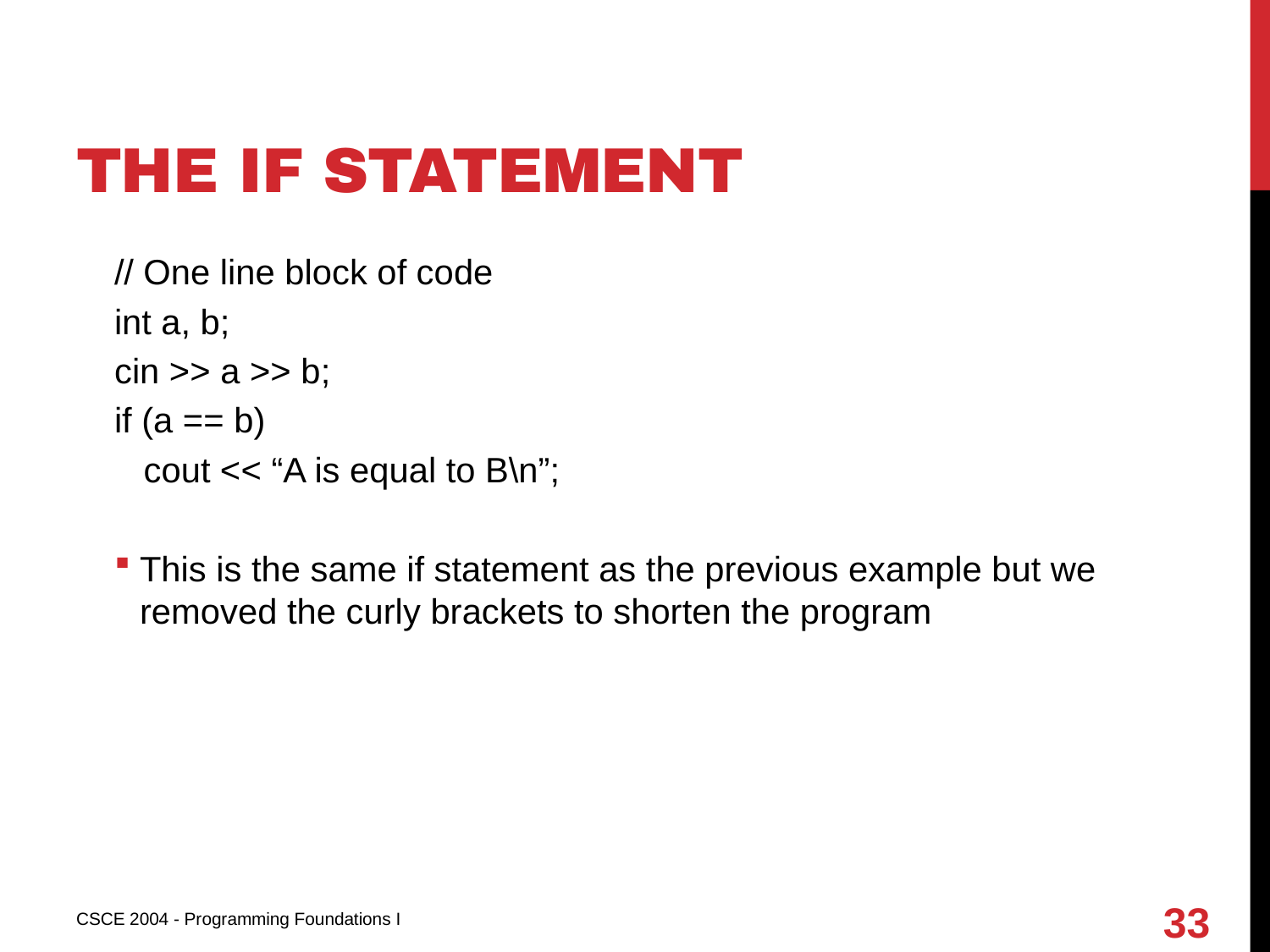

# The if statement
// One line block of code
int a, b;
cin >> a >> b;
if (a == b)
   cout << “A is equal to B\n”;

This is the same if statement as the previous example but we removed the curly brackets to shorten the program
33
CSCE 2004 - Programming Foundations I